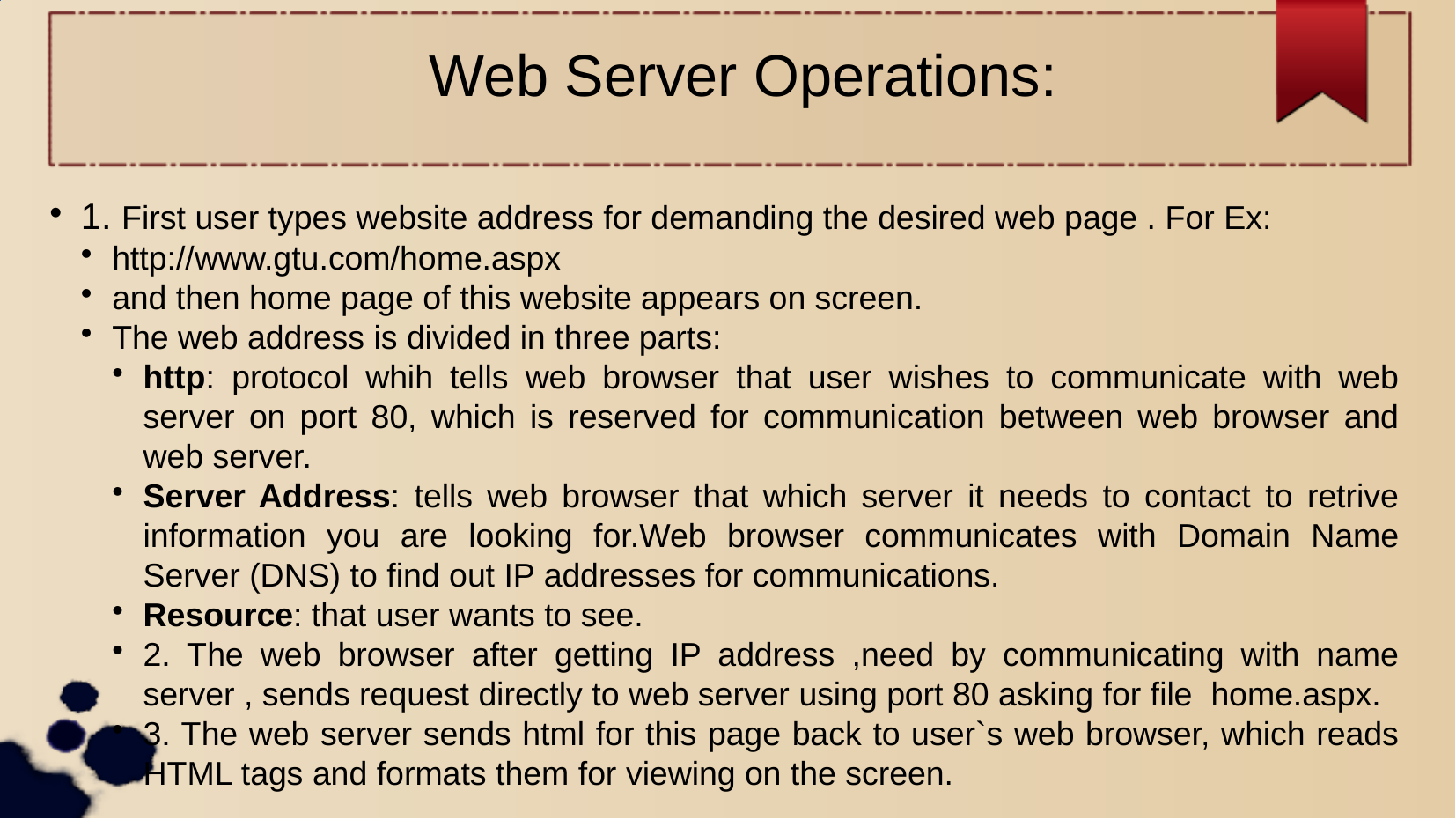

Web Server Operations:

1. First user types website address for demanding the desired web page . For Ex:
http://www.gtu.com/home.aspx
and then home page of this website appears on screen.
The web address is divided in three parts:
http: protocol whih tells web browser that user wishes to communicate with web server on port 80, which is reserved for communication between web browser and web server.
Server Address: tells web browser that which server it needs to contact to retrive information you are looking for.Web browser communicates with Domain Name Server (DNS) to find out IP addresses for communications.
Resource: that user wants to see.
2. The web browser after getting IP address ,need by communicating with name server , sends request directly to web server using port 80 asking for file  home.aspx.
3. The web server sends html for this page back to user`s web browser, which reads HTML tags and formats them for viewing on the screen.